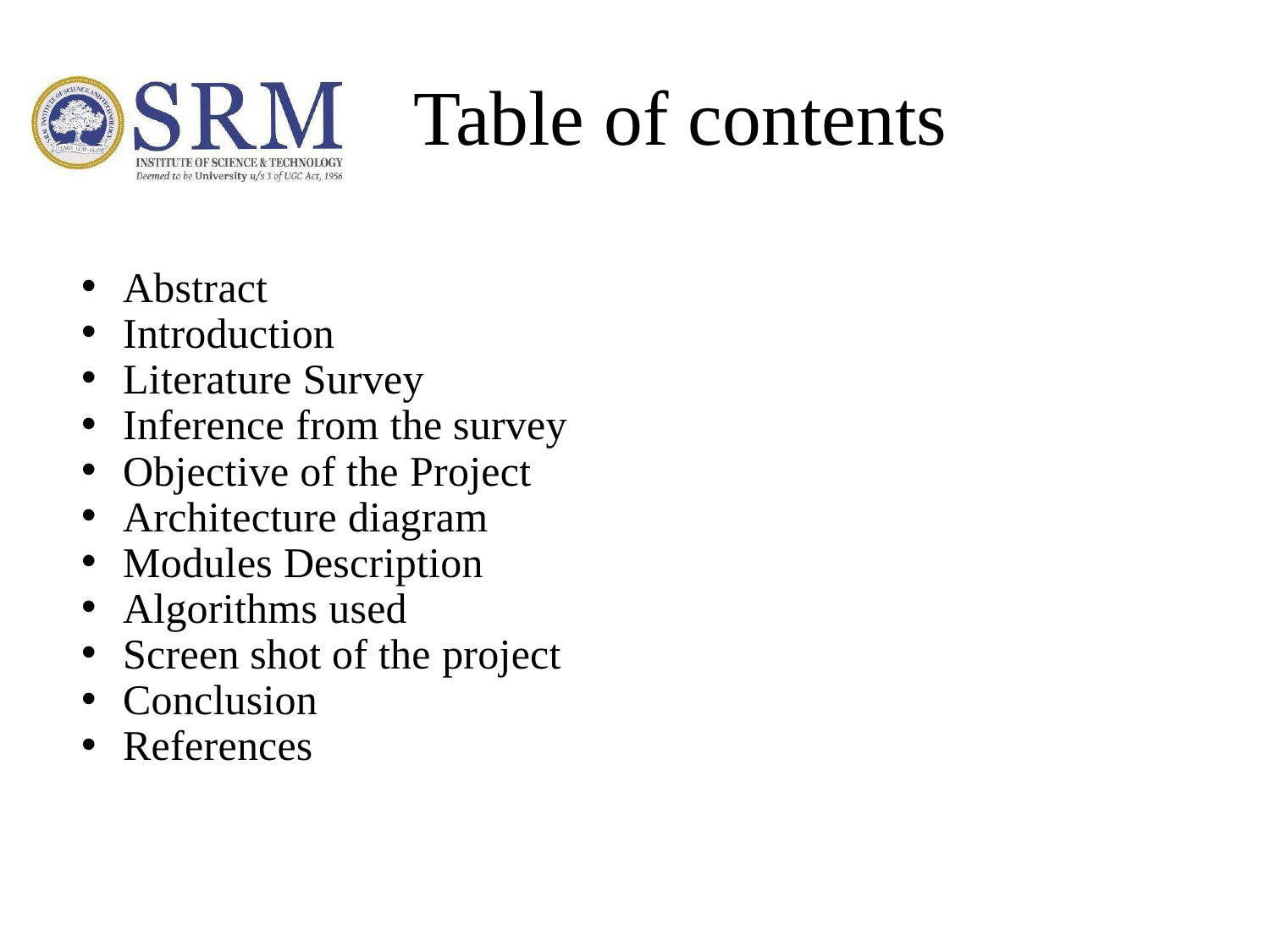

# Table of contents

Abstract
Introduction
Literature Survey
Inference from the survey
Objective of the Project
Architecture diagram
Modules Description
Algorithms used
Screen shot of the project
Conclusion
References